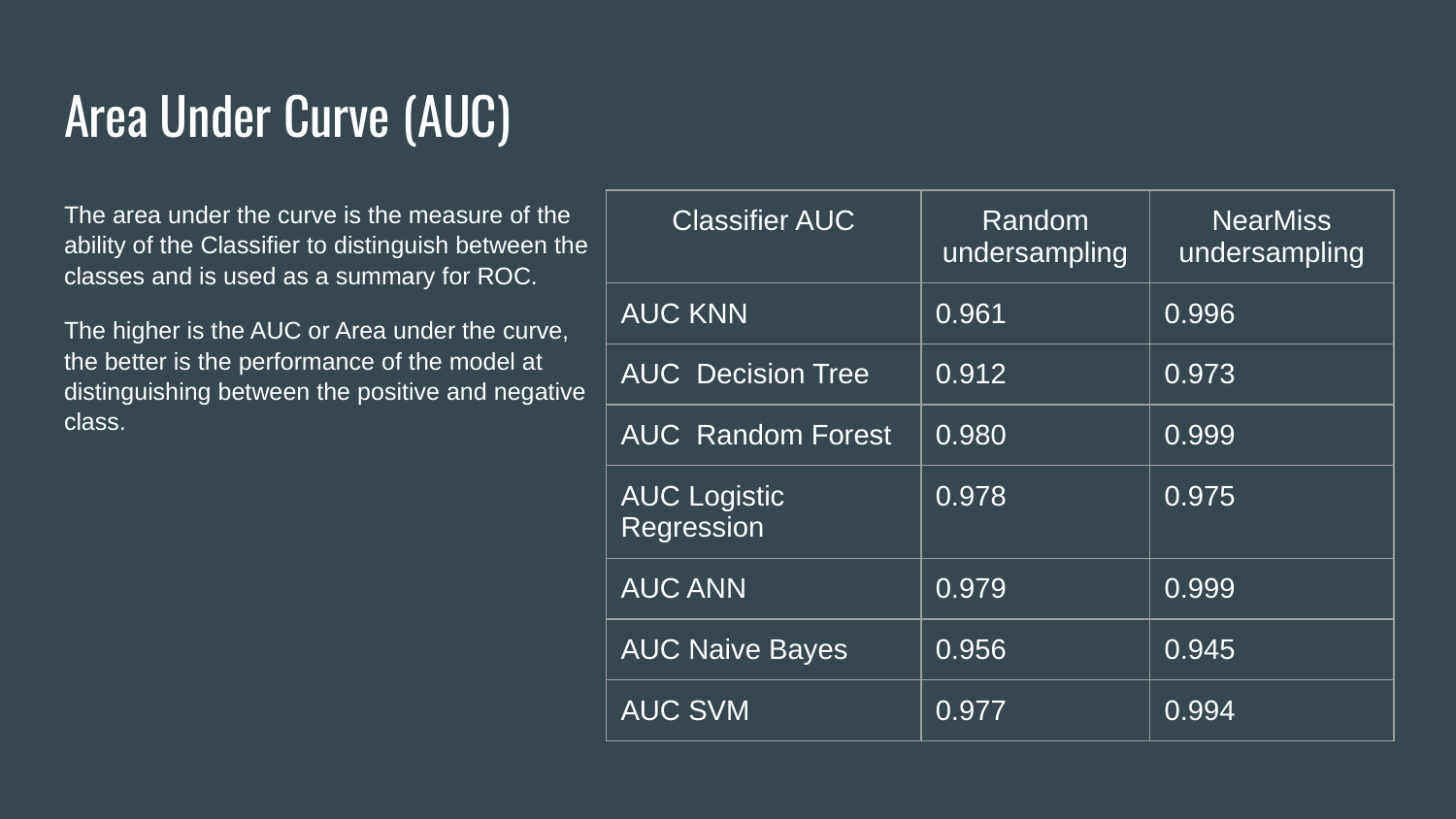

# Area Under Curve (AUC)
The area under the curve is the measure of the ability of the Classifier to distinguish between the classes and is used as a summary for ROC.
The higher is the AUC or Area under the curve, the better is the performance of the model at distinguishing between the positive and negative class.

| Classifier AUC | Random undersampling | NearMiss undersampling |
| --- | --- | --- |
| AUC KNN | 0.961 | 0.996 |
| AUC Decision Tree | 0.912 | 0.973 |
| AUC Random Forest | 0.980 | 0.999 |
| AUC Logistic Regression | 0.978 | 0.975 |
| AUC ANN | 0.979 | 0.999 |
| AUC Naive Bayes | 0.956 | 0.945 |
| AUC SVM | 0.977 | 0.994 |